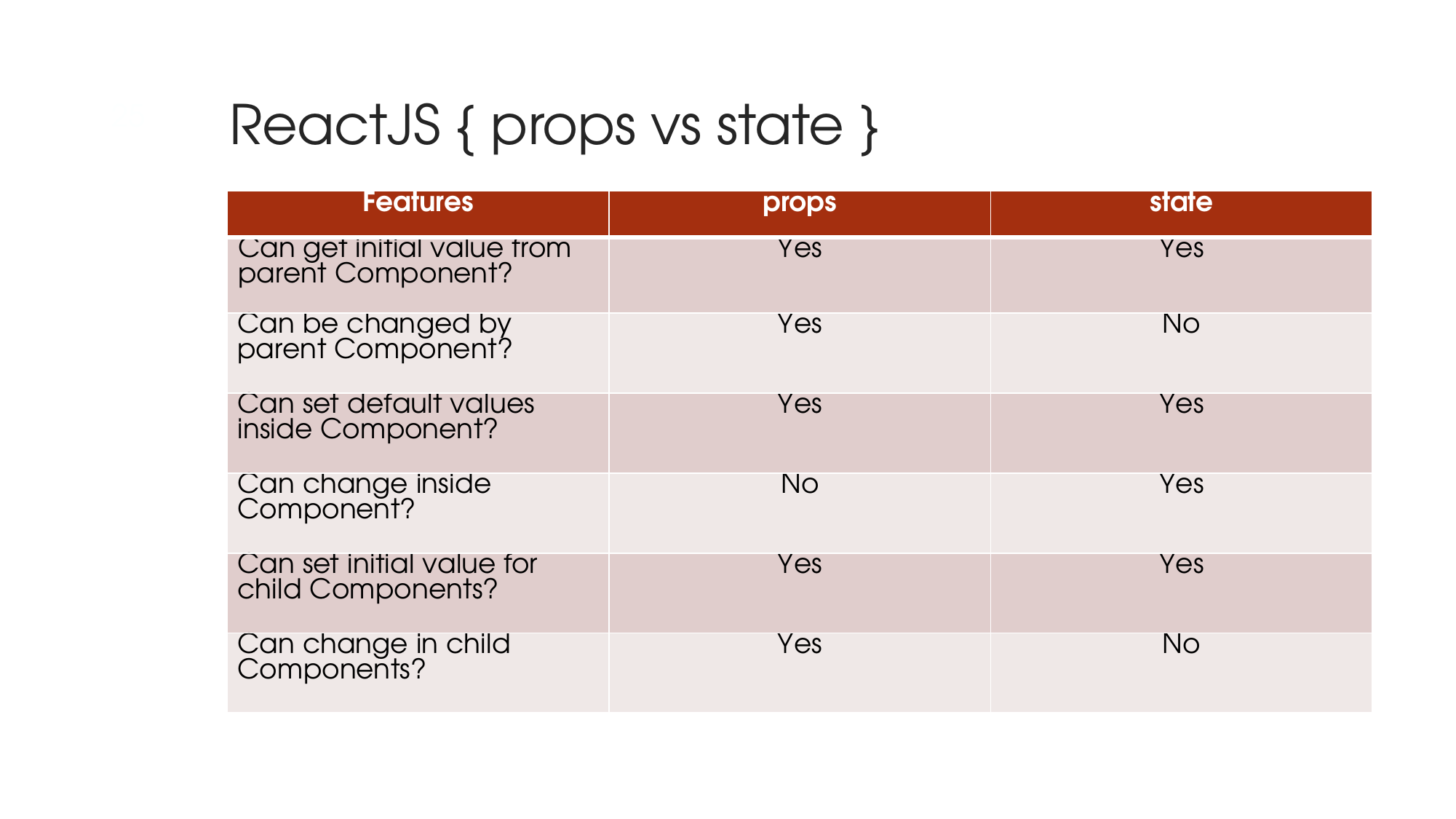

# ReactJS { props vs state }
25
| Features | props | state |
| --- | --- | --- |
| Can get initial value from parent Component? | Yes | Yes |
| Can be changed by parent Component? | Yes | No |
| Can set default values inside Component? | Yes | Yes |
| Can change inside Component? | No | Yes |
| Can set initial value for child Components? | Yes | Yes |
| Can change in child Components? | Yes | No |